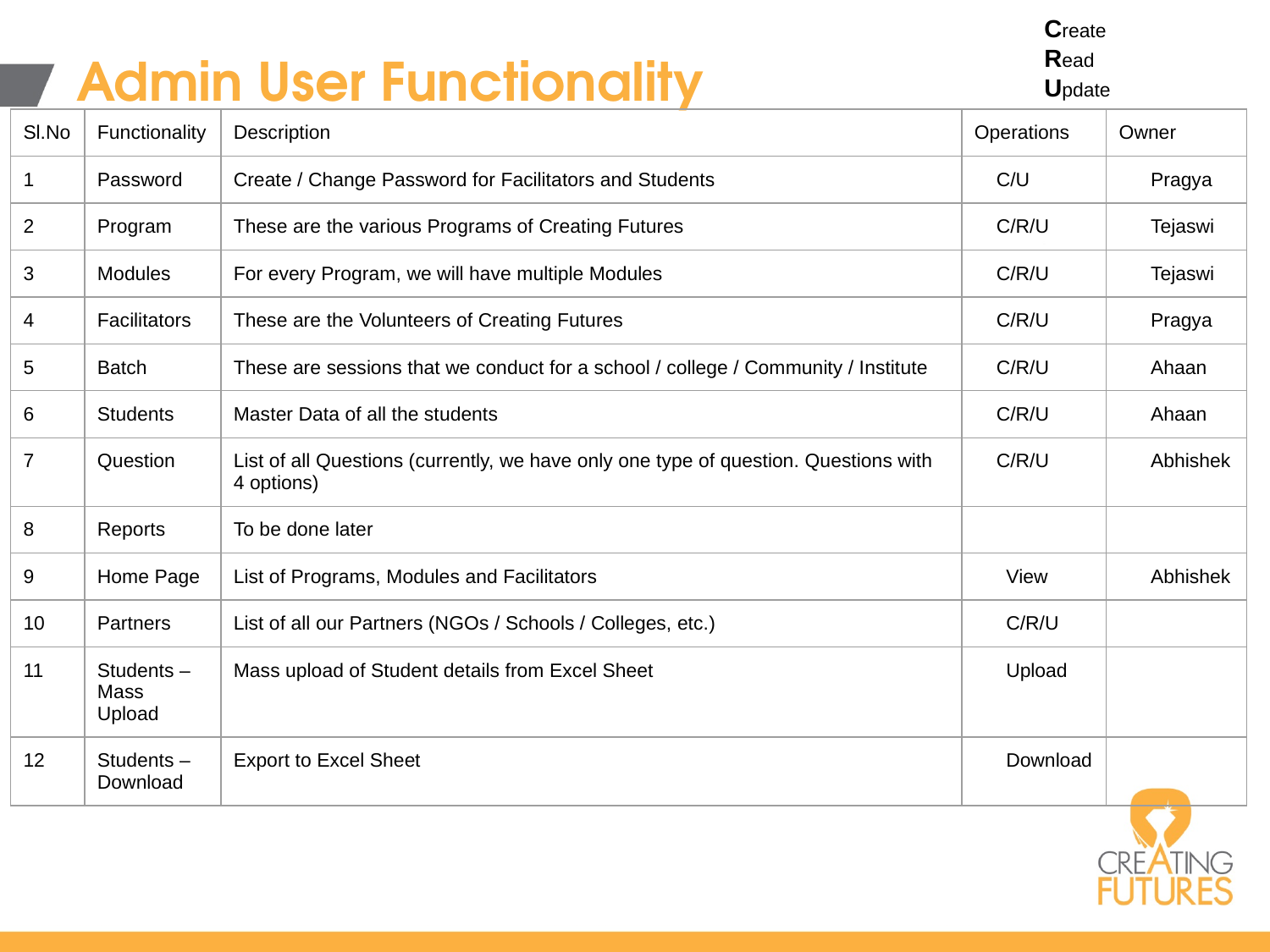

Create
Read
Update
# Admin User Functionality
| Sl.No | Functionality | Description | Operations | Owner |
| --- | --- | --- | --- | --- |
| 1 | Password | Create / Change Password for Facilitators and Students | C/U | Pragya |
| 2 | Program | These are the various Programs of Creating Futures | C/R/U | Tejaswi |
| 3 | Modules | For every Program, we will have multiple Modules | C/R/U | Tejaswi |
| 4 | Facilitators | These are the Volunteers of Creating Futures | C/R/U | Pragya |
| 5 | Batch | These are sessions that we conduct for a school / college / Community / Institute | C/R/U | Ahaan |
| 6 | Students | Master Data of all the students | C/R/U | Ahaan |
| 7 | Question | List of all Questions (currently, we have only one type of question. Questions with 4 options) | C/R/U | Abhishek |
| 8 | Reports | To be done later |  |  |
| 9 | Home Page | List of Programs, Modules and Facilitators | View | Abhishek |
| 10 | Partners | List of all our Partners (NGOs / Schools / Colleges, etc.) | C/R/U |  |
| 11 | Students – Mass Upload | Mass upload of Student details from Excel Sheet | Upload |  |
| 12 | Students – Download | Export to Excel Sheet | Download |  |